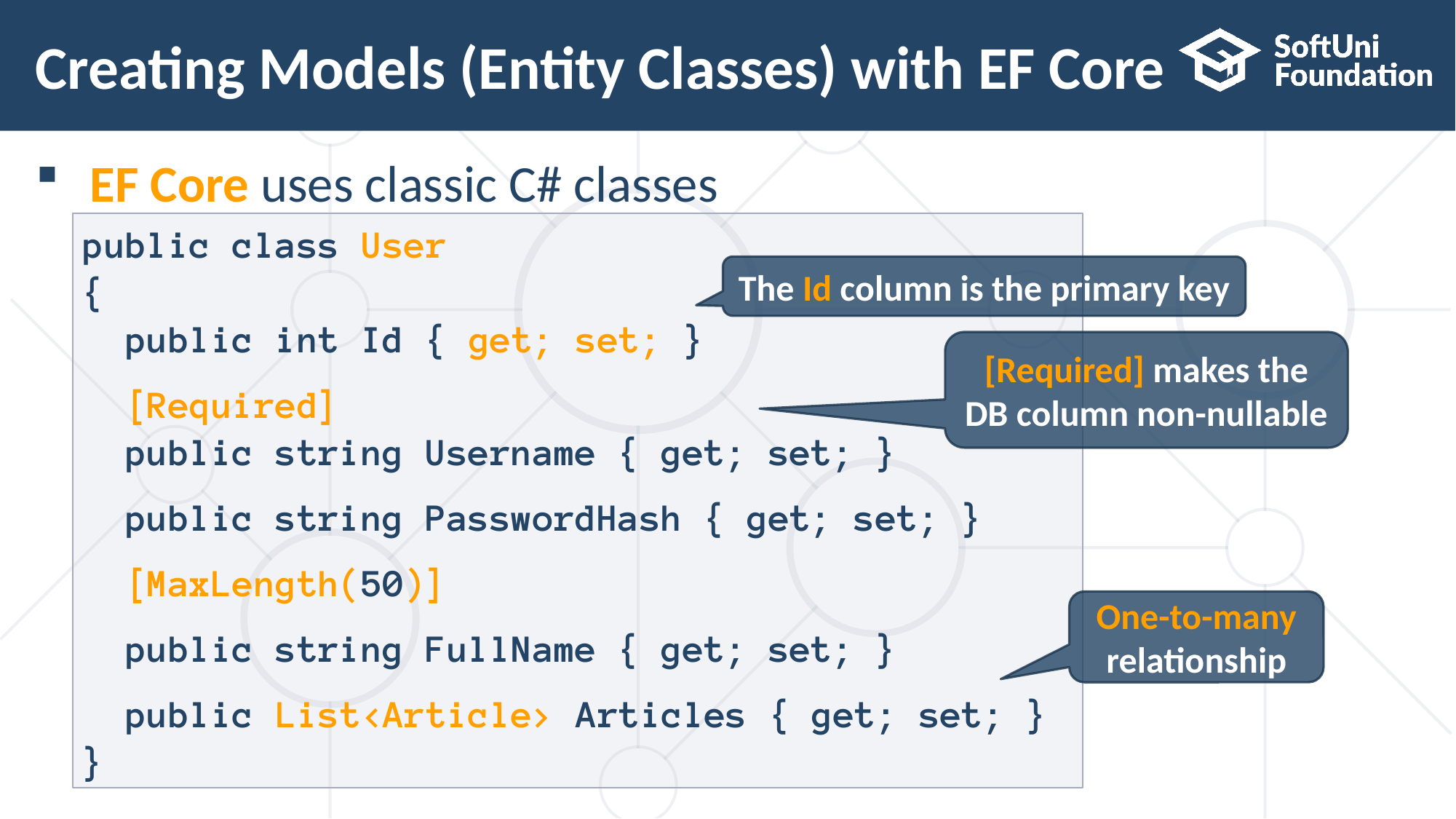

# Creating Models (Entity Classes) with EF Core
EF Core uses classic C# classes
public class User
{
  public int Id { get; set; }
  [Required]
  public string Username { get; set; }
  public string PasswordHash { get; set; }
  [MaxLength(50)]
  public string FullName { get; set; }
  public List<Article> Articles { get; set; }
}
The Id column is the primary key
[Required] makes the DB column non-nullable
One-to-many relationship